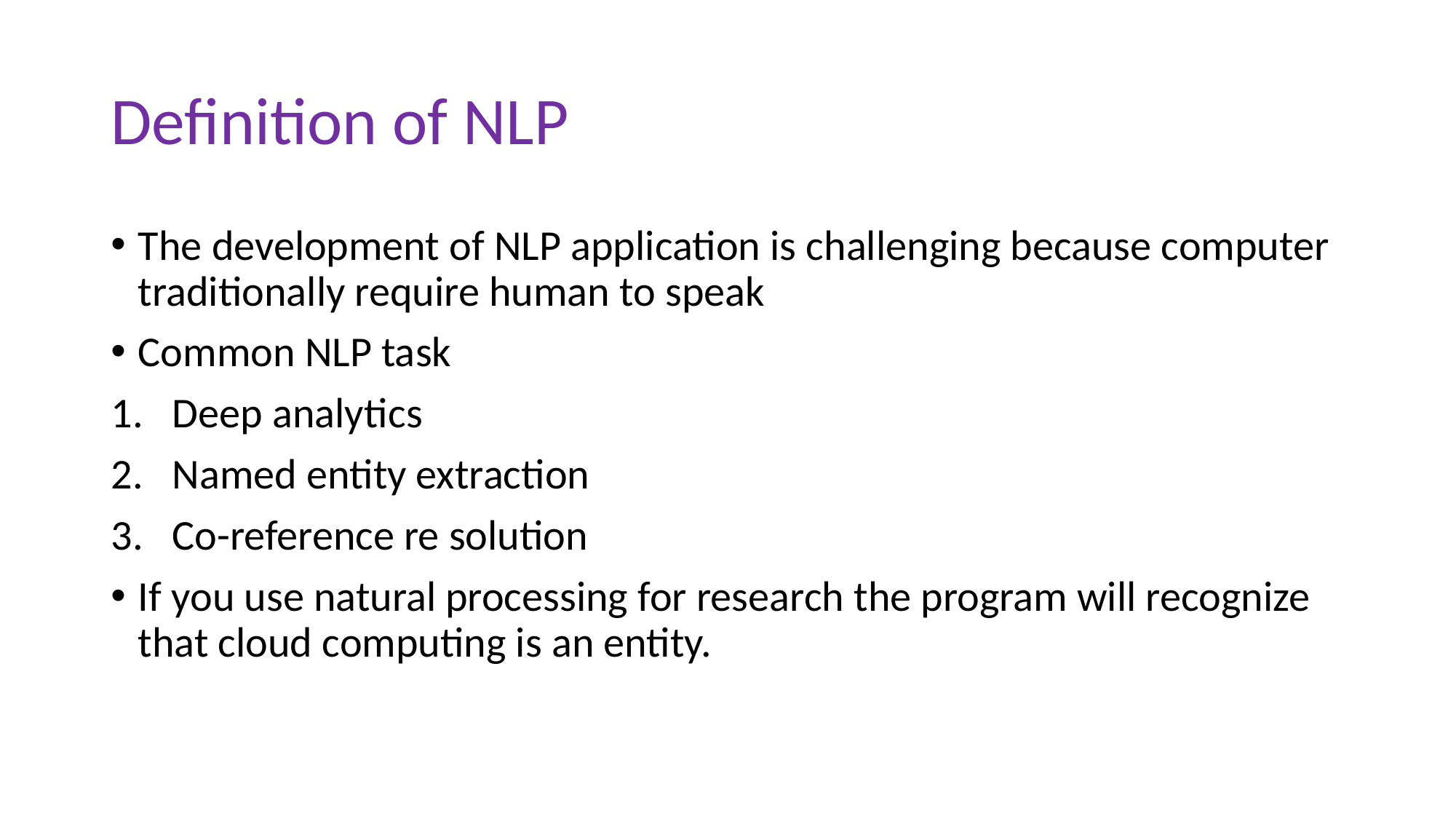

# Definition of NLP
The development of NLP application is challenging because computer traditionally require human to speak
Common NLP task
Deep analytics
Named entity extraction
Co-reference re solution
If you use natural processing for research the program will recognize that cloud computing is an entity.